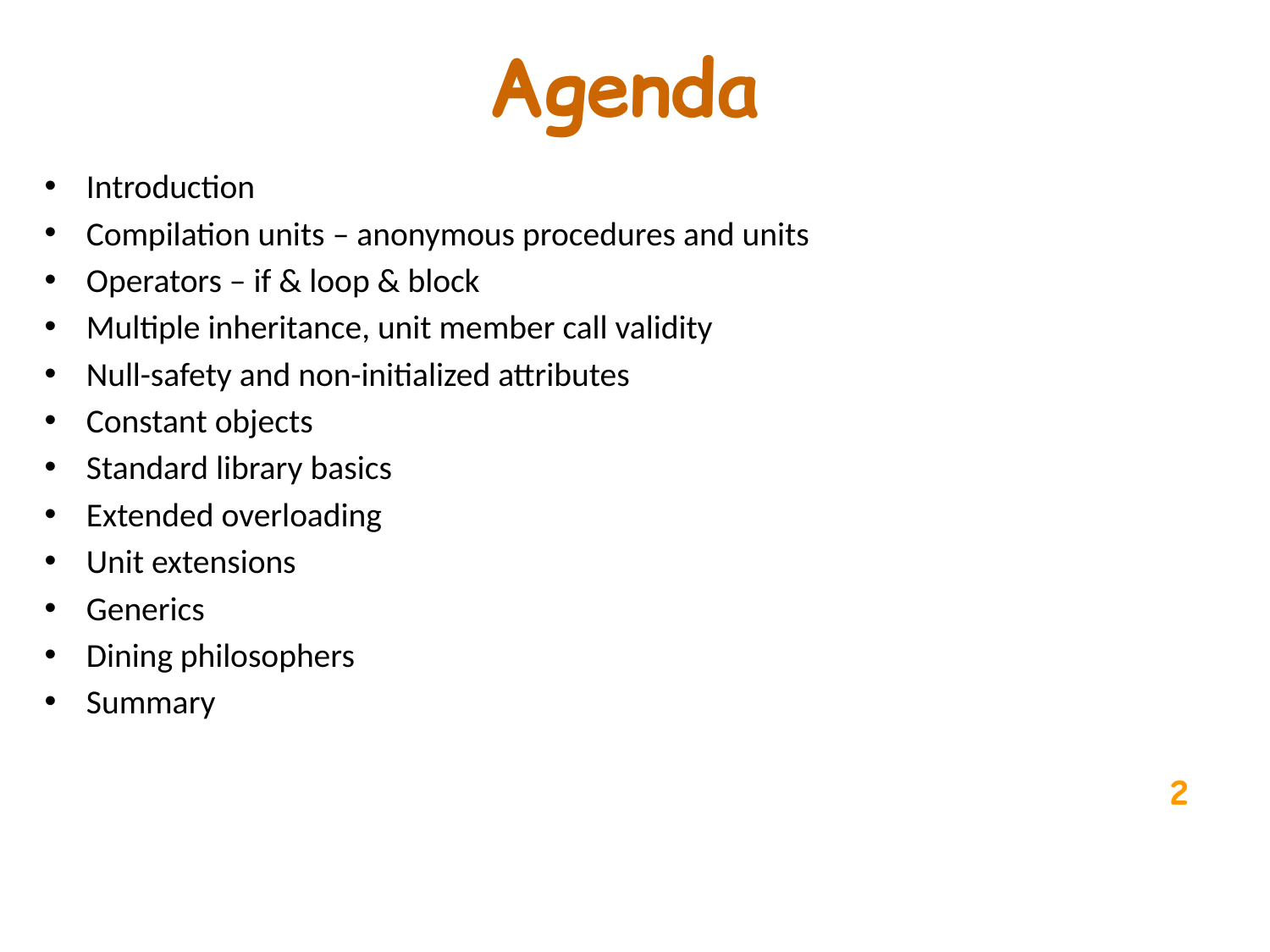

# Agenda
Introduction
Compilation units – anonymous procedures and units
Operators – if & loop & block
Multiple inheritance, unit member call validity
Null-safety and non-initialized attributes
Constant objects
Standard library basics
Extended overloading
Unit extensions
Generics
Dining philosophers
Summary
2